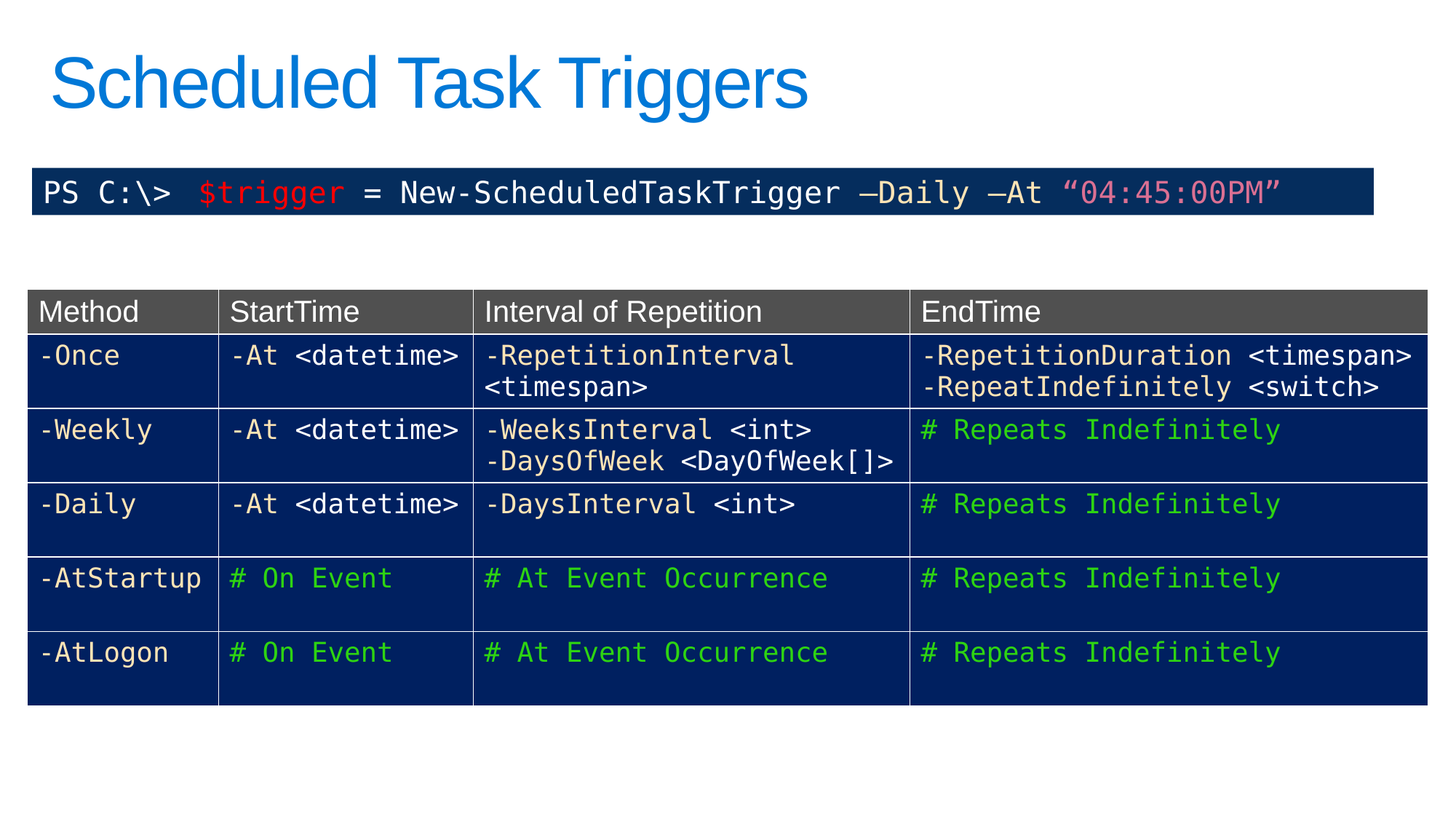

# Scheduled Task Triggers
PS C:\>  $trigger = New-ScheduledTaskTrigger –Daily –At “04:45:00PM”
| Method | StartTime | Interval of Repetition | EndTime |
| --- | --- | --- | --- |
| -Once | -At <datetime> | -RepetitionInterval <timespan> | -RepetitionDuration <timespan> -RepeatIndefinitely <switch> |
| -Weekly | -At <datetime> | -WeeksInterval <int> -DaysOfWeek <DayOfWeek[]> | # Repeats Indefinitely |
| -Daily | -At <datetime> | -DaysInterval <int> | # Repeats Indefinitely |
| -AtStartup | # On Event | # At Event Occurrence | # Repeats Indefinitely |
| -AtLogon | # On Event | # At Event Occurrence | # Repeats Indefinitely |